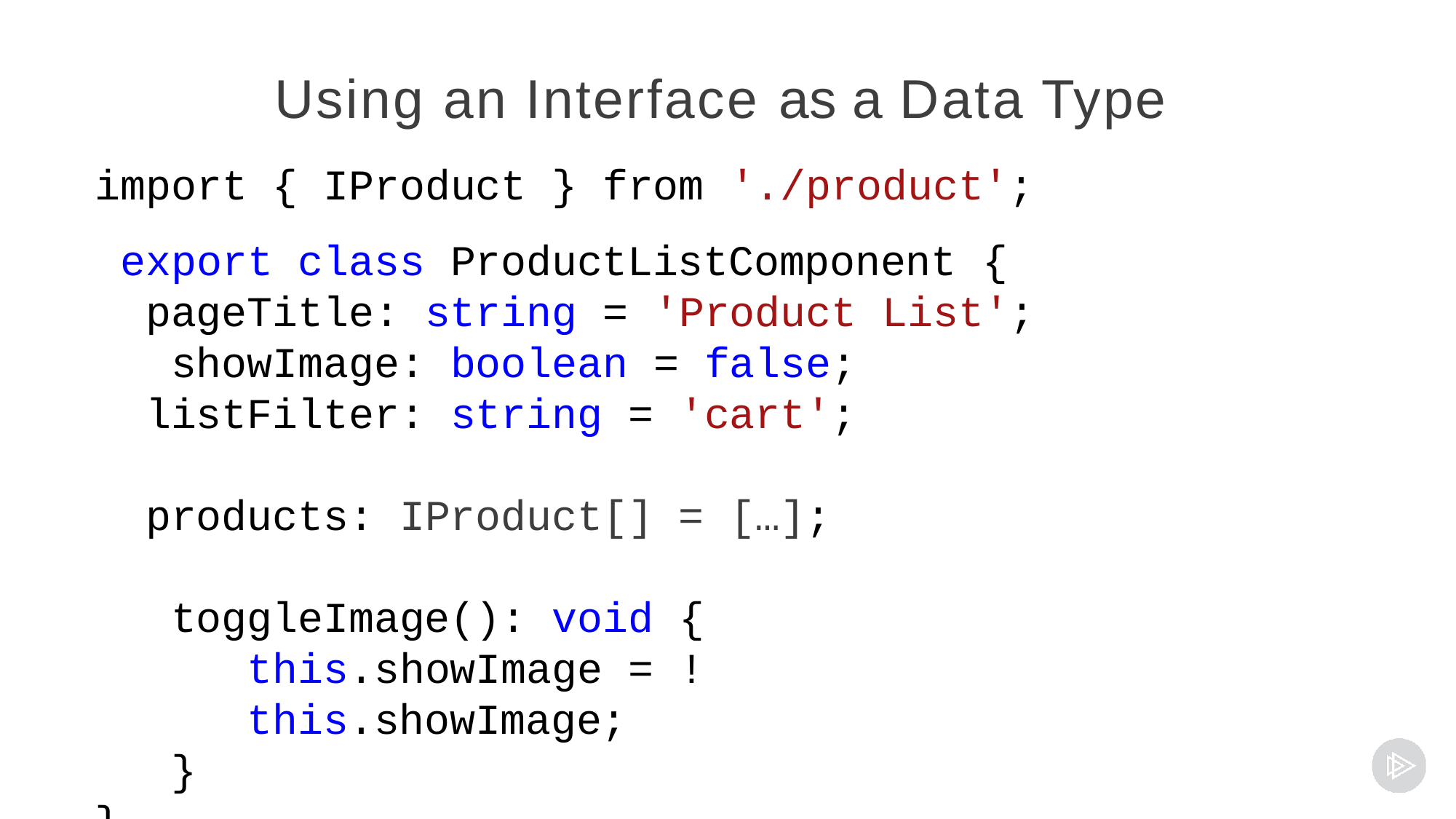

# Using an Interface as a Data Type
import { IProduct } from './product';  export class ProductListComponent {
pageTitle: string = 'Product List';  showImage: boolean = false;  listFilter: string = 'cart';
products: IProduct[] = […];  toggleImage(): void {
this.showImage = !this.showImage;
}
}